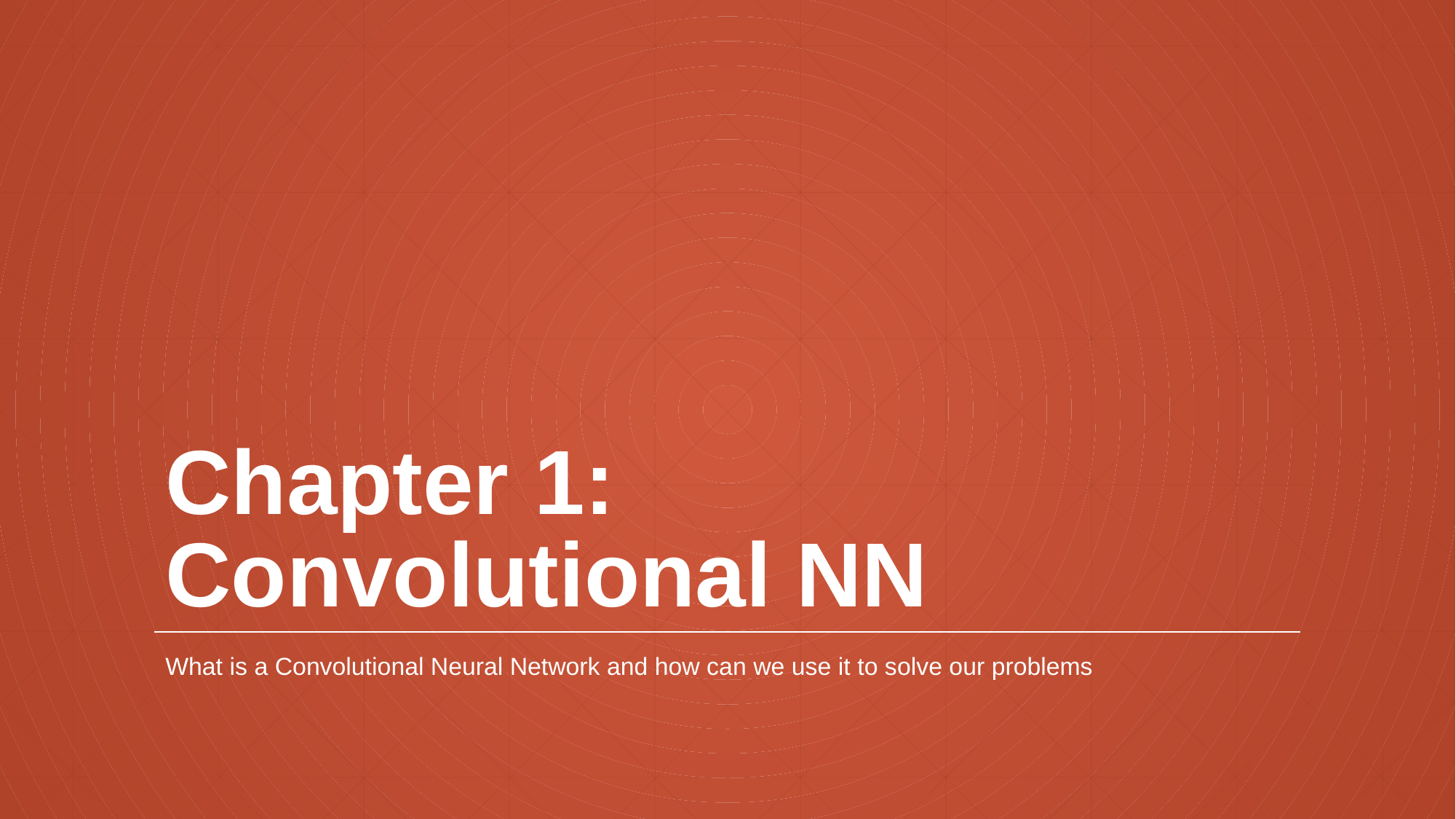

# Chapter 1: Convolutional NN
What is a Convolutional Neural Network and how can we use it to solve our problems